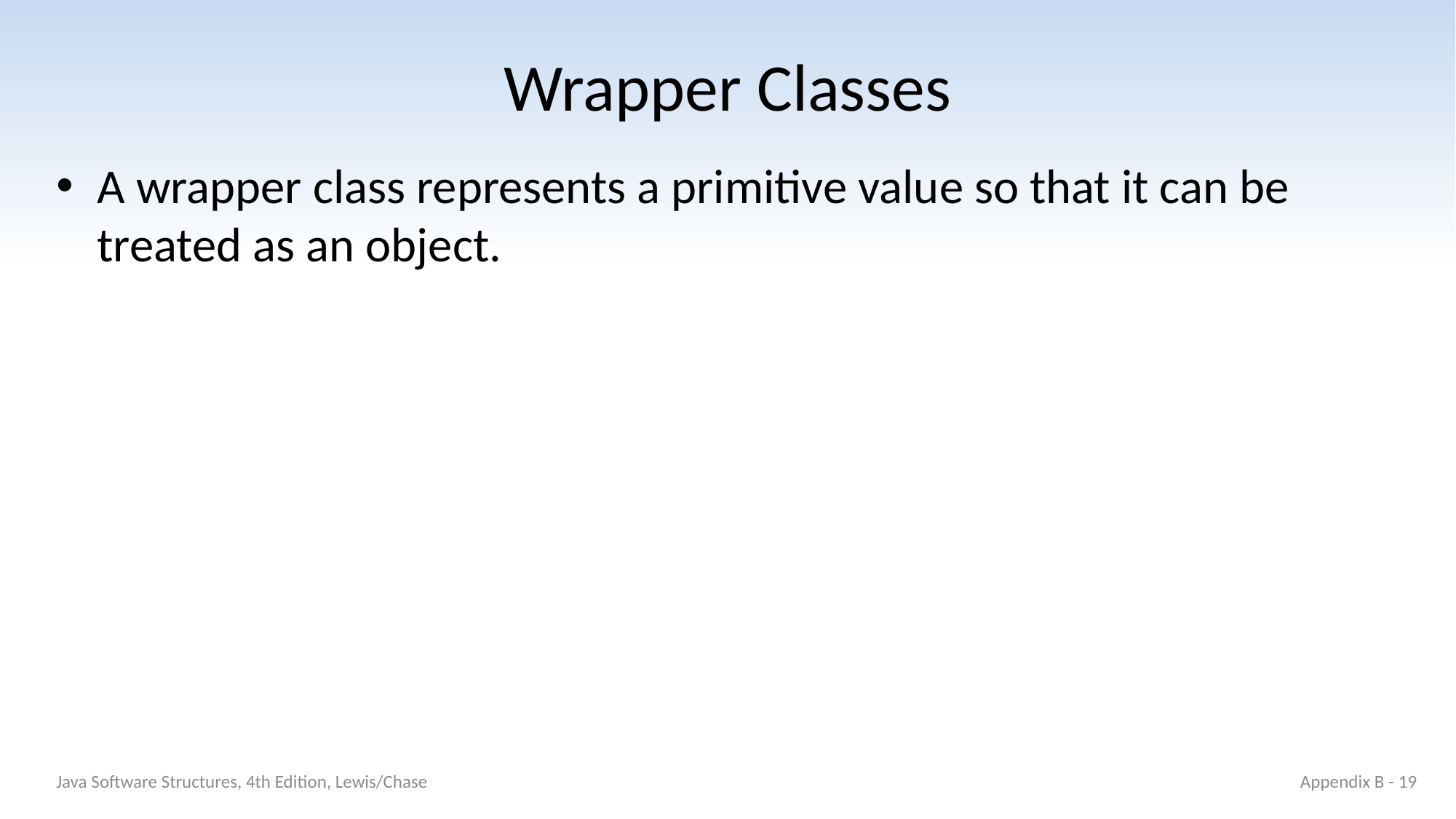

# Wrapper Classes
A wrapper class represents a primitive value so that it can be treated as an object.
Java Software Structures, 4th Edition, Lewis/Chase
Appendix B - 19